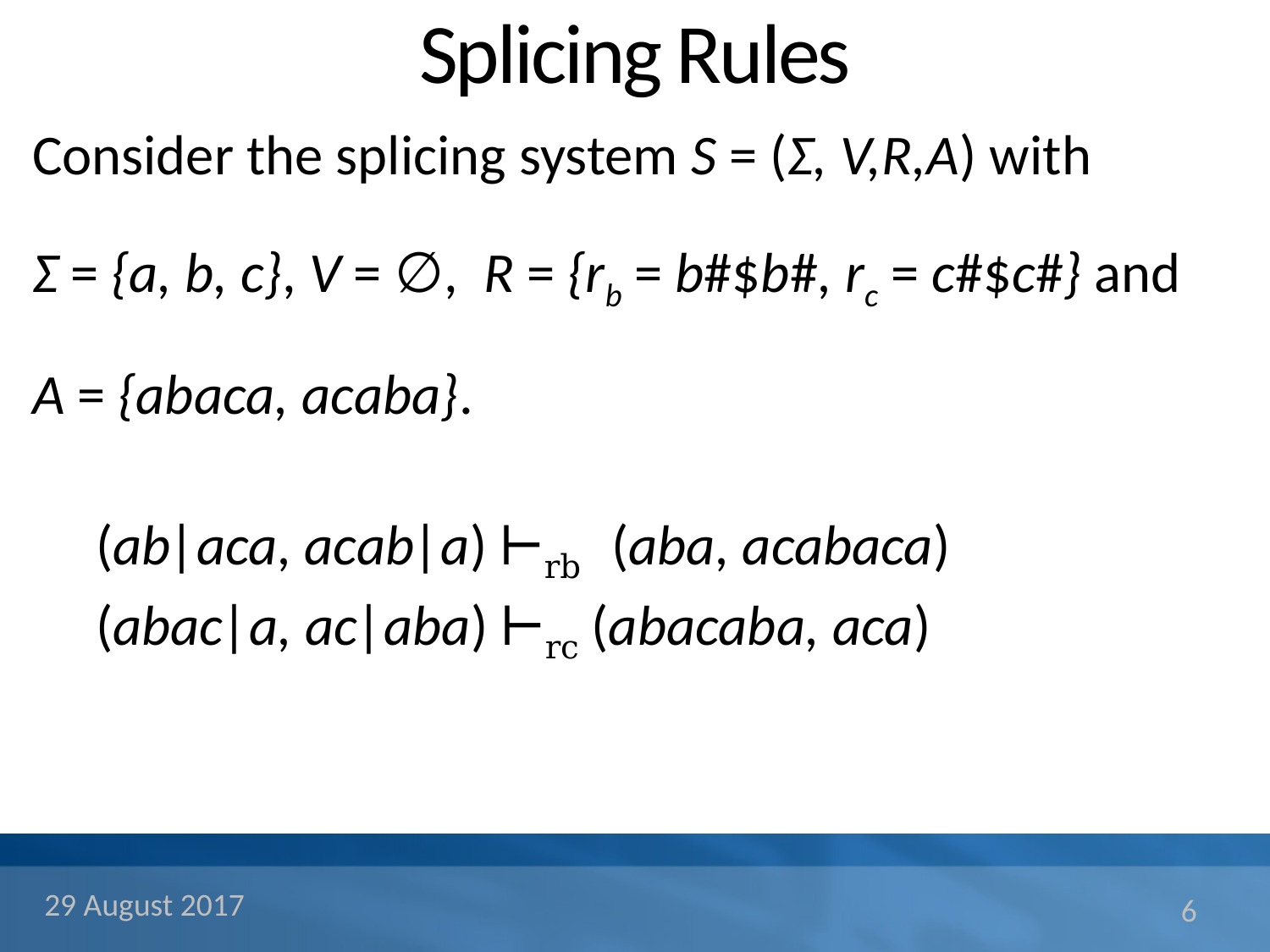

# Splicing Rules
Consider the splicing system S = (Σ, V,R,A) with
Σ = {a, b, c}, V = ∅,  R = {rb = b#$b#, rc = c#$c#} and
A = {abaca, acaba}.

     (ab|aca, acab|a) ⊢rb  (aba, acabaca)
     (abac|a, ac|aba) ⊢rc (abacaba, aca)